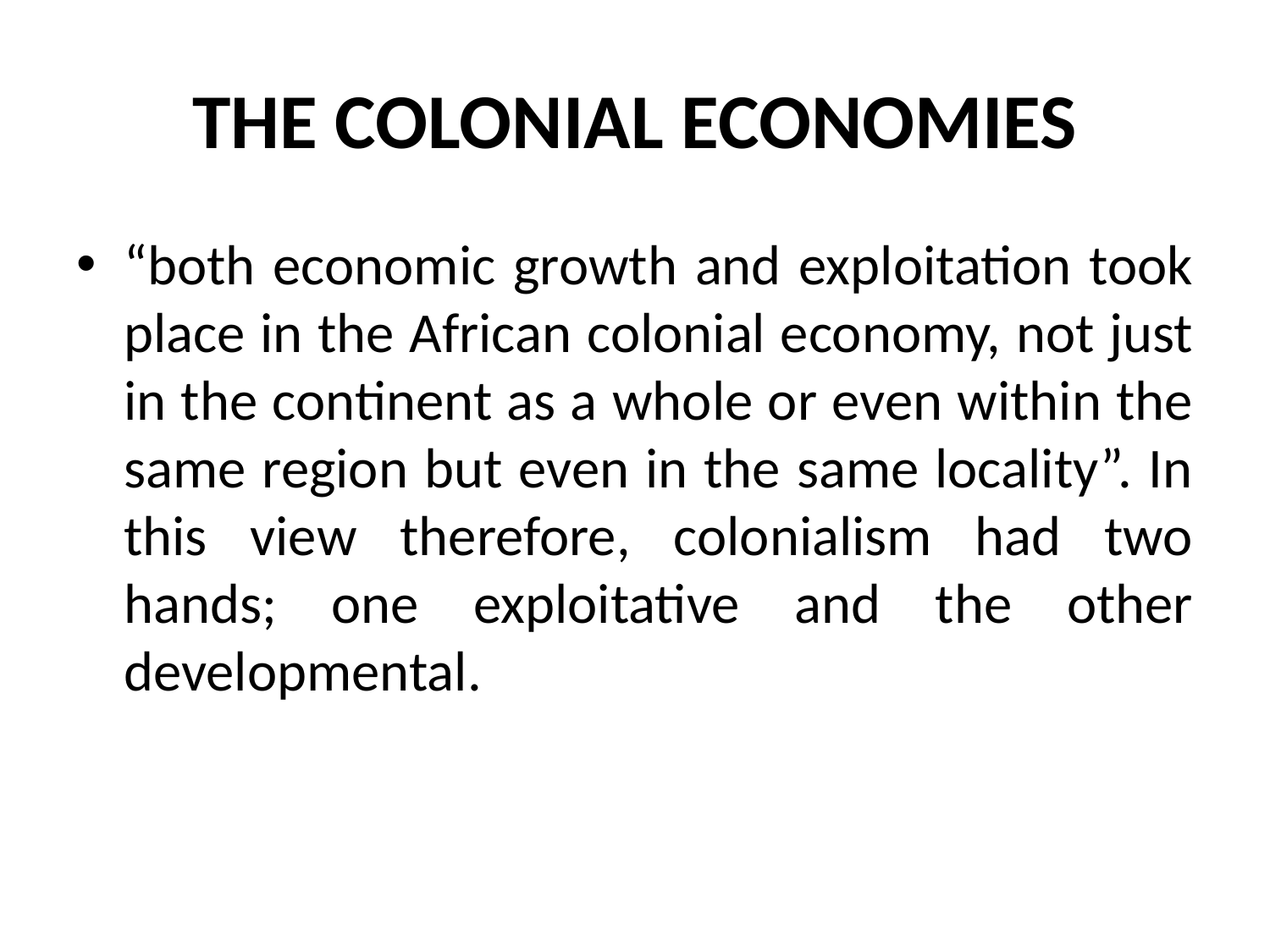

# THE COLONIAL ECONOMIES
“both economic growth and exploitation took place in the African colonial economy, not just in the continent as a whole or even within the same region but even in the same locality”. In this view therefore, colonialism had two hands; one exploitative and the other developmental.